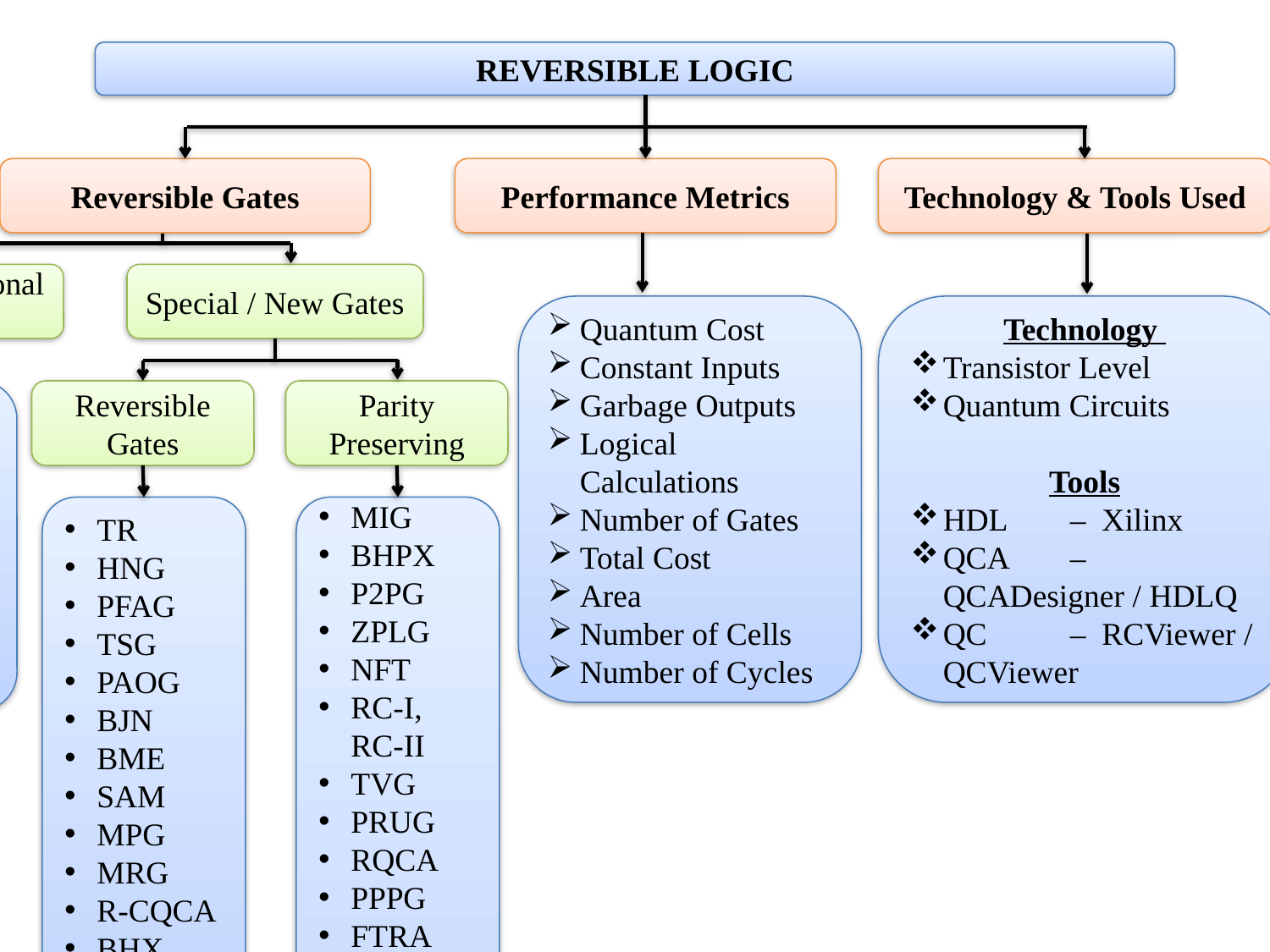

REVERSIBLE LOGIC
Reversible Gates
Performance Metrics
Technology & Tools Used
Basic / Conventional Gates
Special / New Gates
Quantum Cost
Constant Inputs
Garbage Outputs
Logical Calculations
Number of Gates
Total Cost
Area
Number of Cells
Number of Cycles
Technology
Transistor Level
Quantum Circuits

Tools
HDL	–  Xilinx
QCA	–  QCADesigner / HDLQ
QC 	–  RCViewer / QCViewer
Feynman
Fredkin
Toffoli
Peres
Feynman Double (F2G)
Reversible Gates
Parity Preserving
TR
HNG
PFAG
TSG
PAOG
BJN
BME
SAM
MPG
MRG
R-CQCA
BHX
BVPPG
URG
MIG
BHPX
P2PG
ZPLG
NFT
RC-I, RC-II
TVG
PRUG
RQCA
PPPG
FTRA
SMS
DKG
RUG
RM
UPPG
RFS
RR